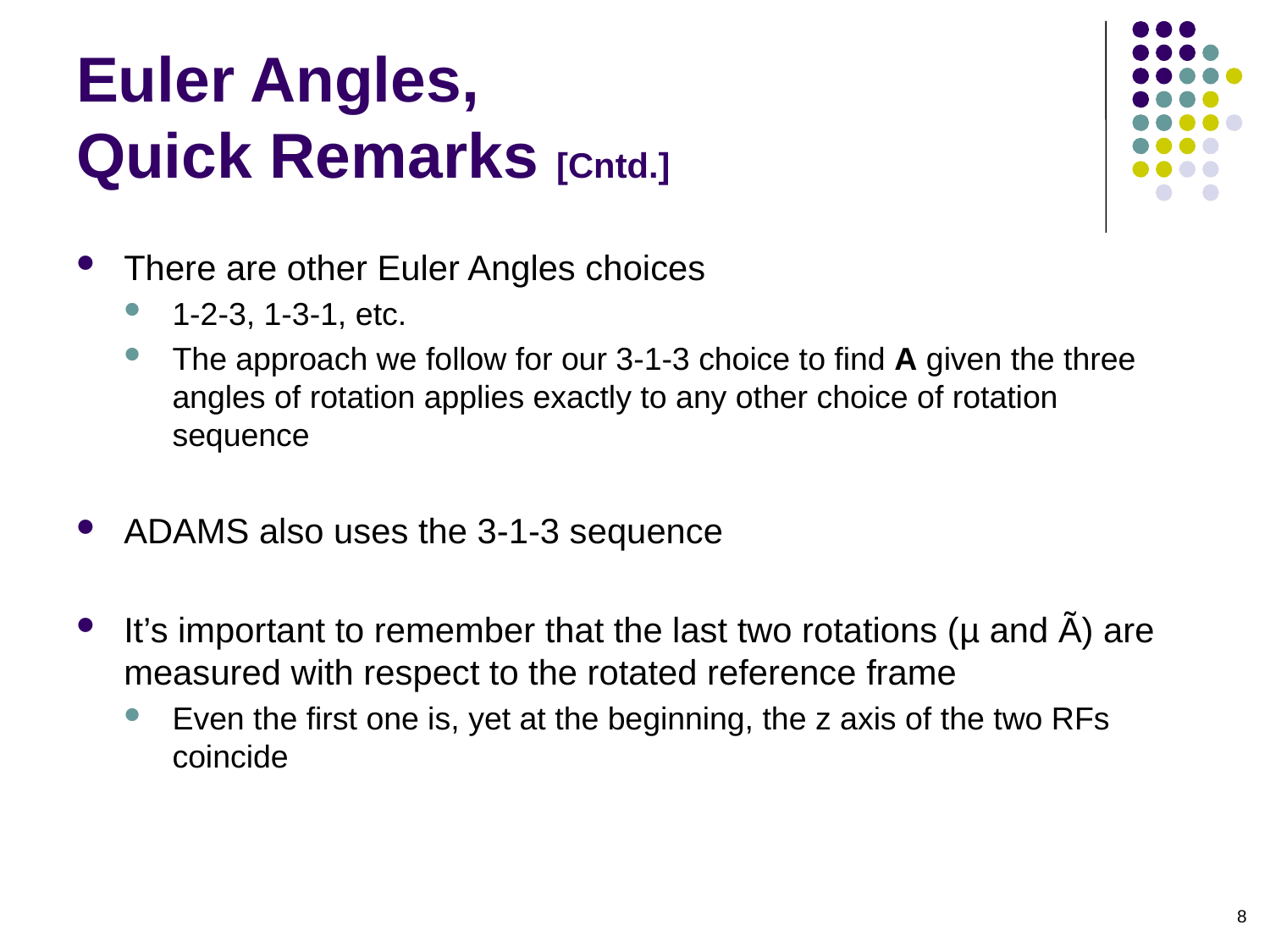

# Euler Angles, Quick Remarks [Cntd.]
There are other Euler Angles choices
1-2-3, 1-3-1, etc.
The approach we follow for our 3-1-3 choice to find A given the three angles of rotation applies exactly to any other choice of rotation sequence

ADAMS also uses the 3-1-3 sequence

It’s important to remember that the last two rotations (µ and Ã) are measured with respect to the rotated reference frame
Even the first one is, yet at the beginning, the z axis of the two RFs coincide

8